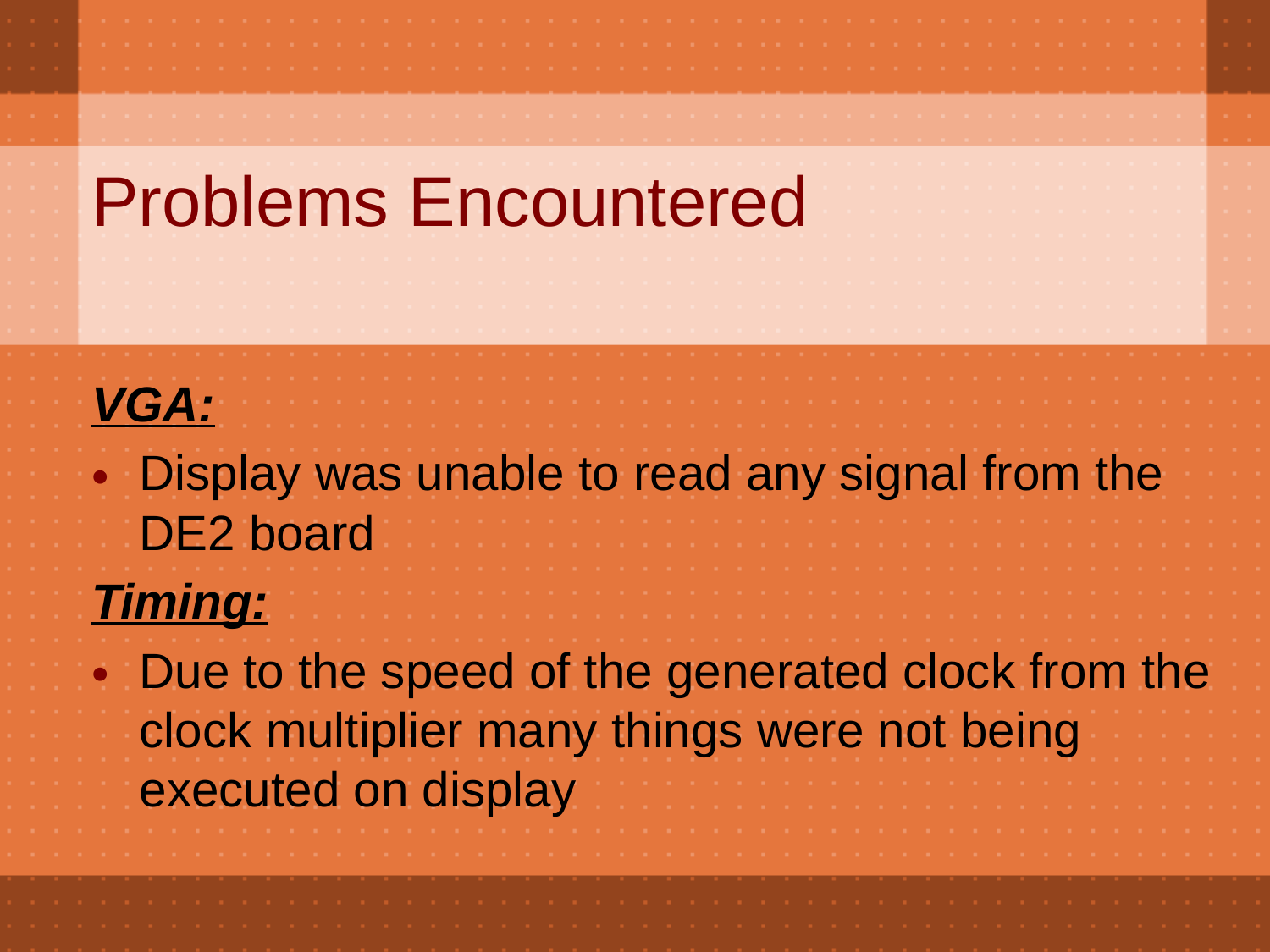

# Problems Encountered
VGA:
Display was unable to read any signal from the DE2 board
Timing:
Due to the speed of the generated clock from the clock multiplier many things were not being executed on display